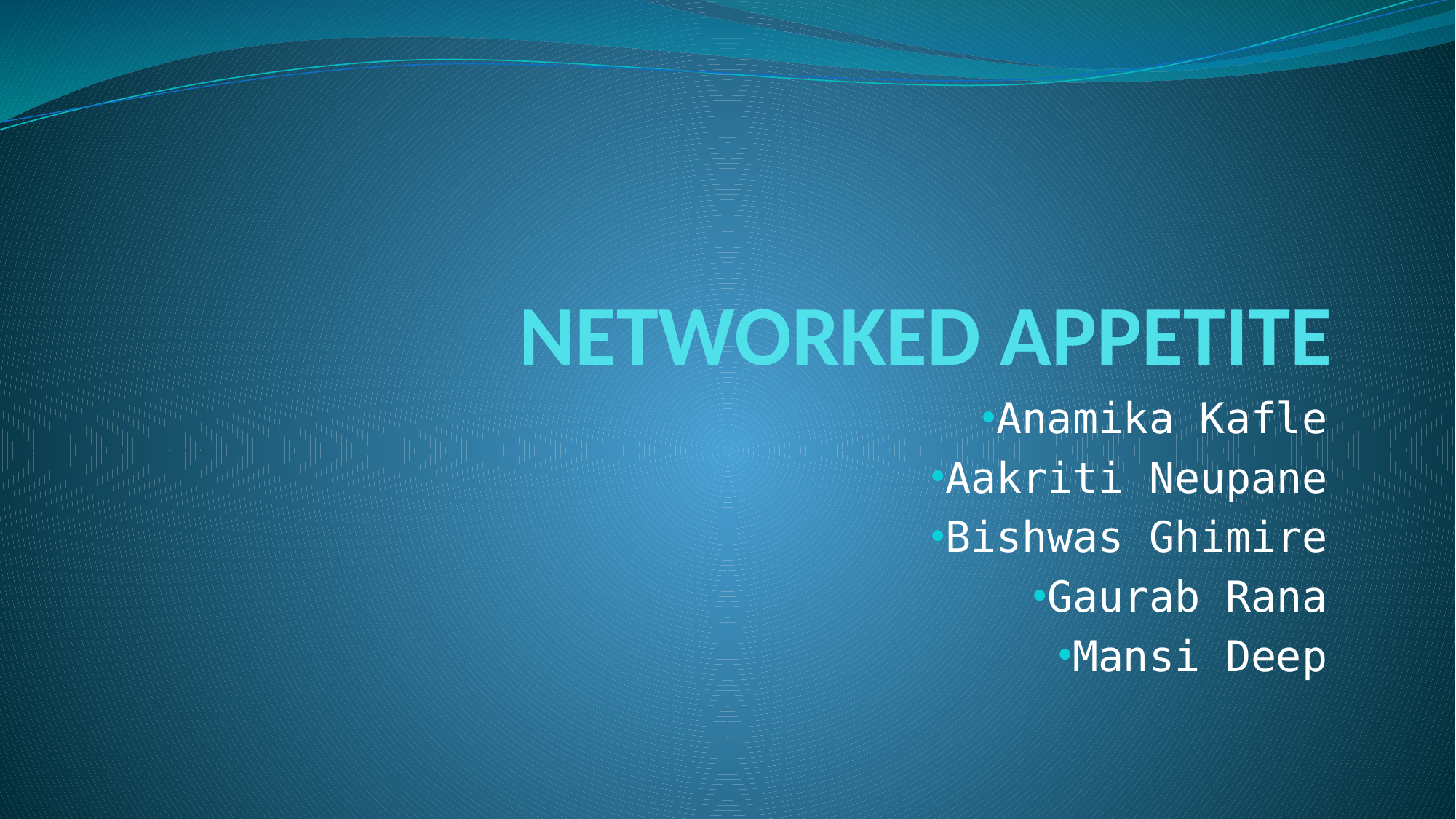

# NETWORKED APPETITE
Anamika Kafle
Aakriti Neupane
Bishwas Ghimire
Gaurab Rana
Mansi Deep